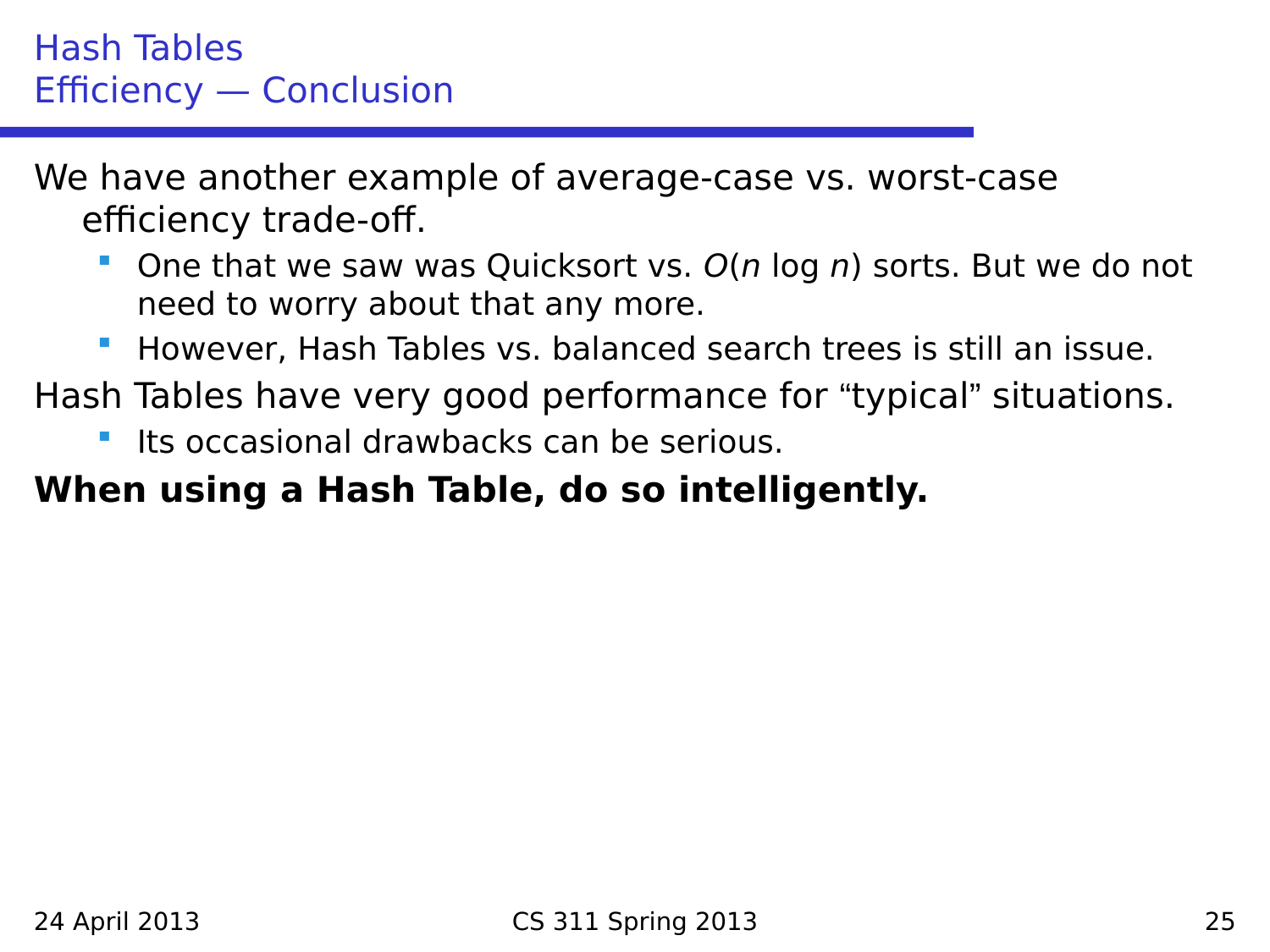

# Hash Tables Efficiency — Conclusion
We have another example of average-case vs. worst-case efficiency trade-off.
One that we saw was Quicksort vs. O(n log n) sorts. But we do not need to worry about that any more.
However, Hash Tables vs. balanced search trees is still an issue.
Hash Tables have very good performance for “typical” situations.
Its occasional drawbacks can be serious.
When using a Hash Table, do so intelligently.
24 April 2013
CS 311 Spring 2013
25